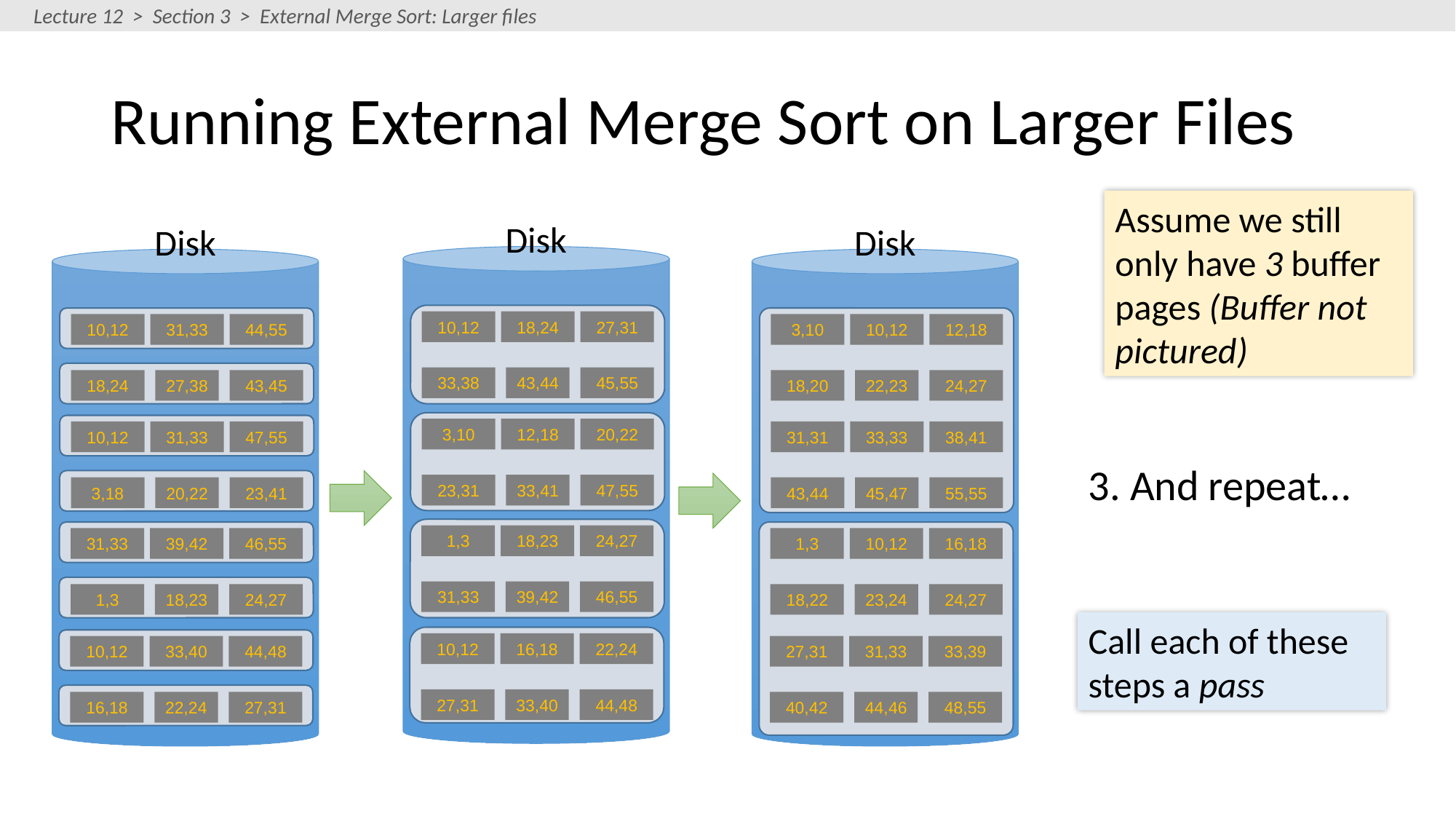

Lecture 12  >  Section 3  >  External Merge Sort: Larger files
# Running External Merge Sort on Larger Files
Assume we still only have 3 buffer pages (Buffer not pictured)
Disk
Disk
Disk

10,12
18,24
27,31
10,12
31,33
44,55
3,10
10,12
12,18

33,38
43,44
45,55
18,24
27,38
43,45
18,20
22,23
24,27

3,10
12,18
20,22
10,12
31,33
47,55
31,31
33,33
38,41
3. And repeat…

23,31
33,41
47,55
3,18
20,22
23,41
43,44
45,47
55,55

1,3
18,23
24,27
31,33
39,42
46,55
1,3
10,12
16,18

31,33
39,42
46,55
1,3
18,23
24,27
18,22
23,24
24,27
Call each of these steps a pass

10,12
16,18
22,24
10,12
33,40
44,48
27,31
31,33
33,39

27,31
33,40
44,48
16,18
22,24
27,31
40,42
44,46
48,55